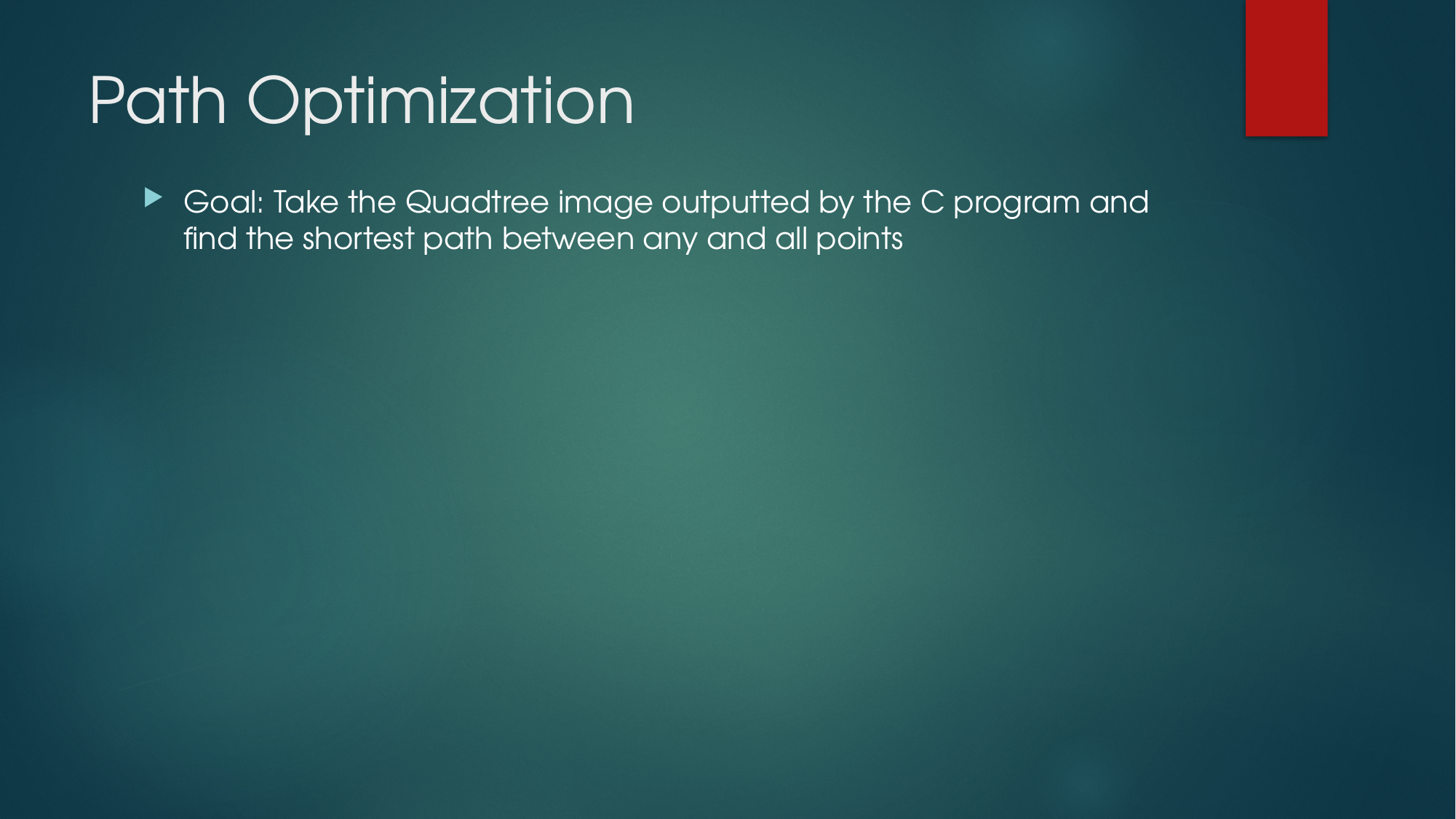

# Path Optimization
Goal: Take the Quadtree image outputted by the C program and find the shortest path between any and all points